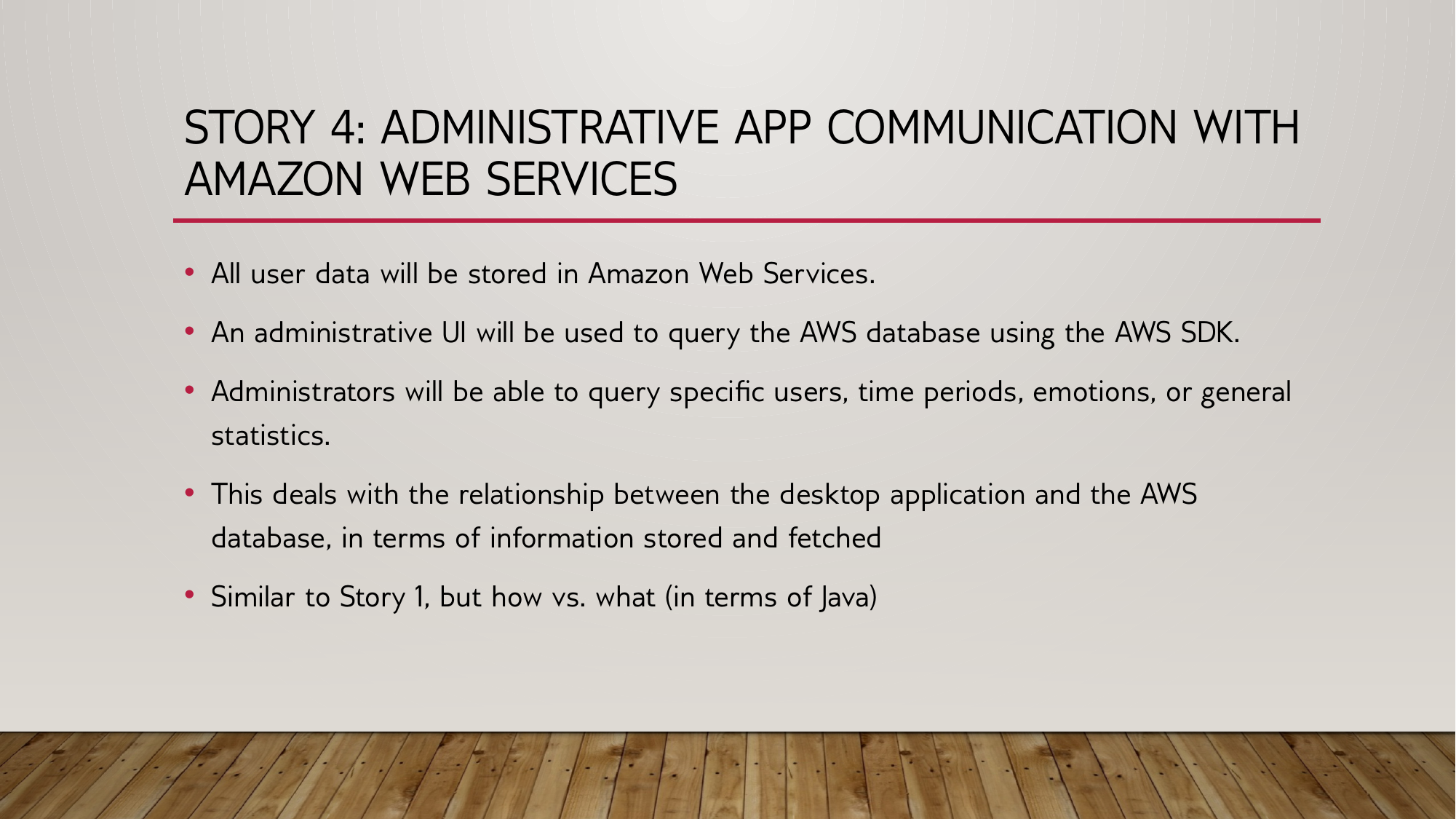

# Story 4: Administrative App Communication with Amazon Web Services
All user data will be stored in Amazon Web Services.
An administrative UI will be used to query the AWS database using the AWS SDK.
Administrators will be able to query specific users, time periods, emotions, or general statistics.
This deals with the relationship between the desktop application and the AWS database, in terms of information stored and fetched
Similar to Story 1, but how vs. what (in terms of Java)